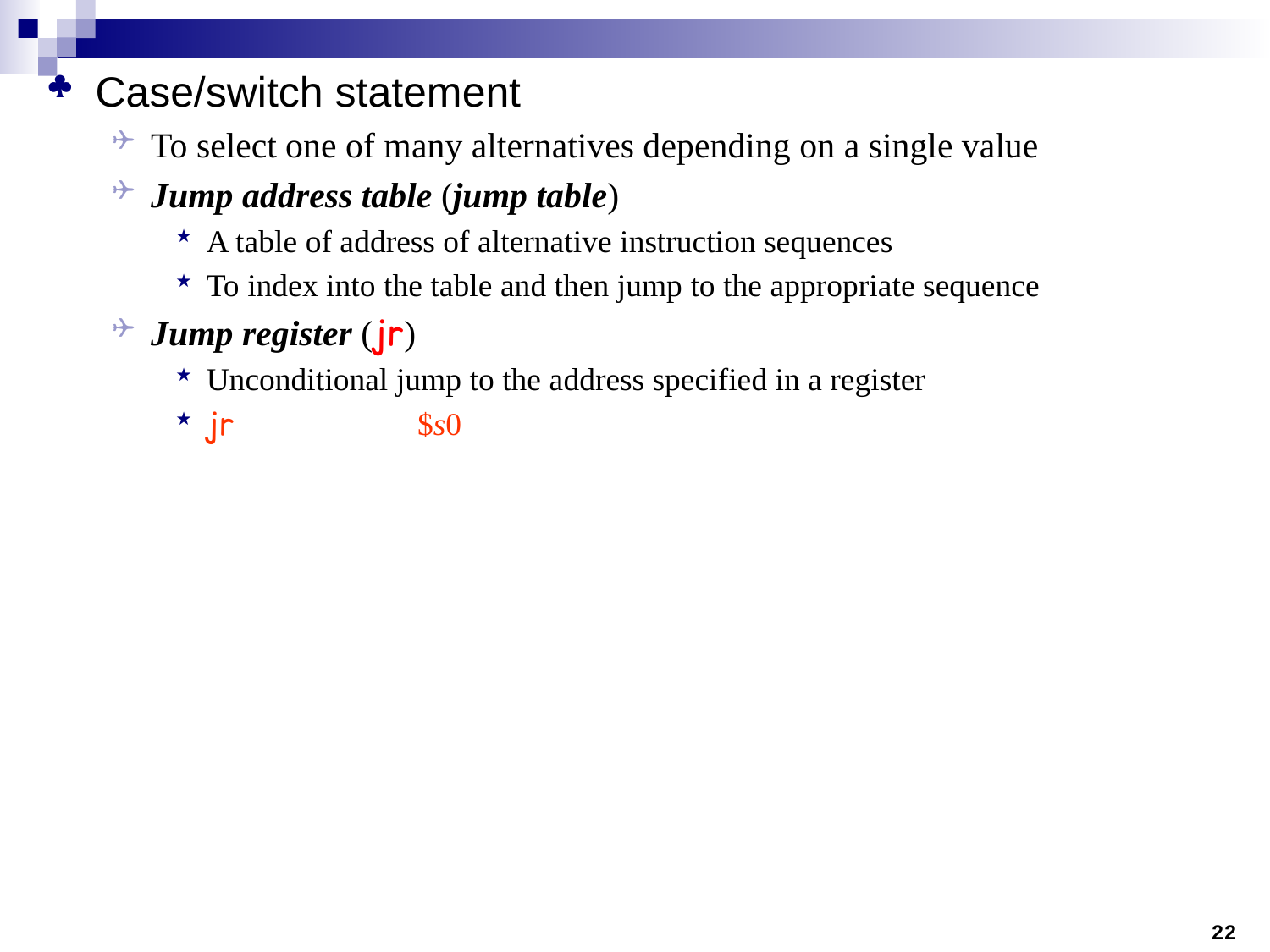

Case/switch statement
To select one of many alternatives depending on a single value
Jump address table (jump table)
A table of address of alternative instruction sequences
To index into the table and then jump to the appropriate sequence
Jump register (jr)
Unconditional jump to the address specified in a register
jr	$s0
22